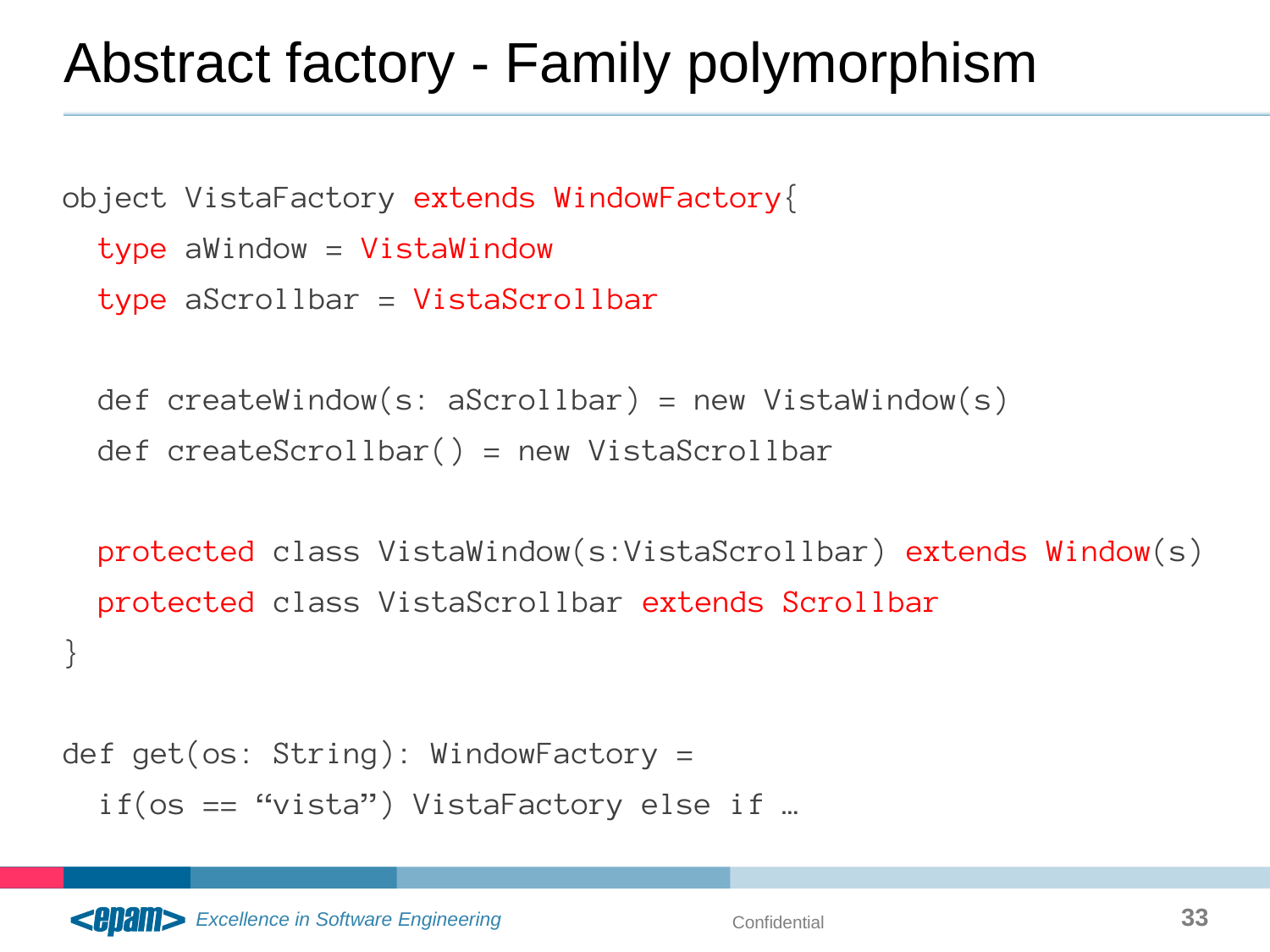

# Abstract factory - Family polymorphism
object VistaFactory extends WindowFactory{
  type aWindow = VistaWindow
  type aScrollbar = VistaScrollbar

  def createWindow(s: aScrollbar) = new VistaWindow(s)
  def createScrollbar() = new VistaScrollbar

  protected class VistaWindow(s:VistaScrollbar) extends Window(s)
  protected class VistaScrollbar extends Scrollbar
}

def get(os: String): WindowFactory =
  if(os == “vista”) VistaFactory else if …
33
Confidential